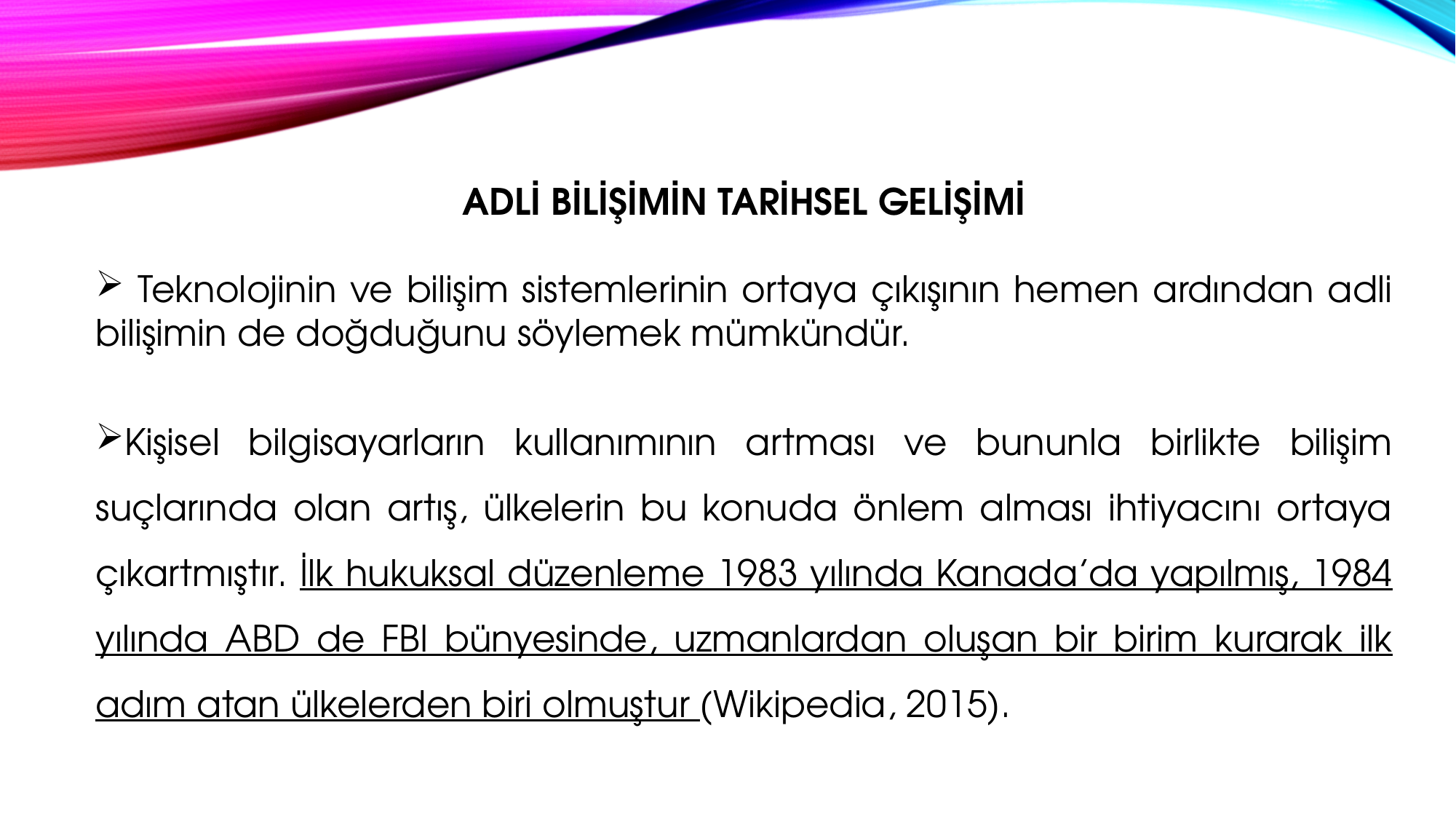

ADLİ BİLİŞİMİN TARİHSEL GELİŞİMİ

 Teknolojinin ve bilişim sistemlerinin ortaya çıkışının hemen ardından adli bilişimin de doğduğunu söylemek mümkündür.

Kişisel bilgisayarların kullanımının artması ve bununla birlikte bilişim suçlarında olan artış, ülkelerin bu konuda önlem alması ihtiyacını ortaya çıkartmıştır. İlk hukuksal düzenleme 1983 yılında Kanada’da yapılmış, 1984 yılında ABD de FBI bünyesinde, uzmanlardan oluşan bir birim kurarak ilk adım atan ülkelerden biri olmuştur (Wikipedia, 2015).